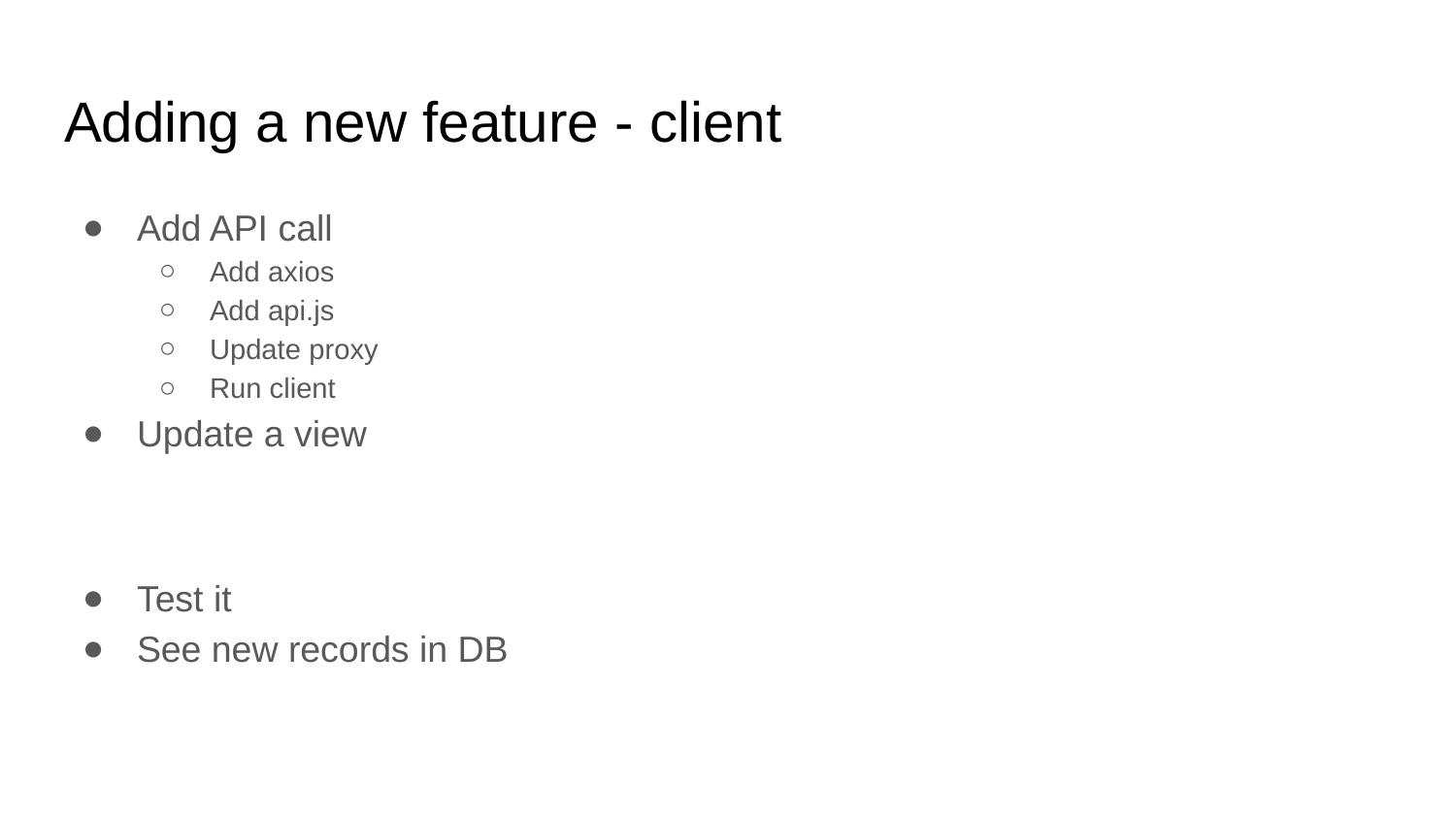

# Adding a new feature - client
Add API call
Add axios
Add api.js
Update proxy
Run client
Update a view

Test it
See new records in DB